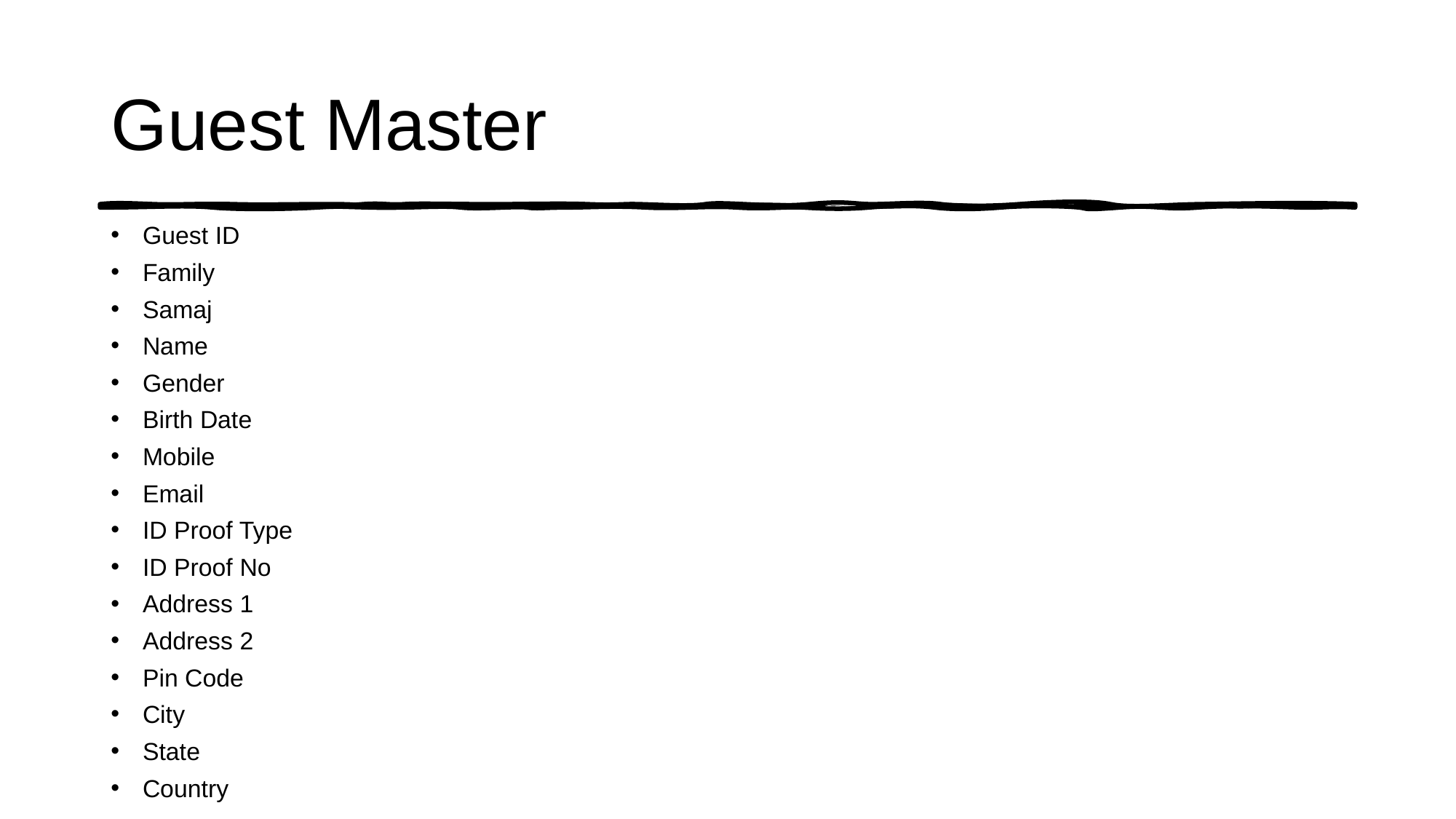

# Guest Master
Guest ID
Family
Samaj
Name
Gender
Birth Date
Mobile
Email
ID Proof Type
ID Proof No
Address 1
Address 2
Pin Code
City
State
Country